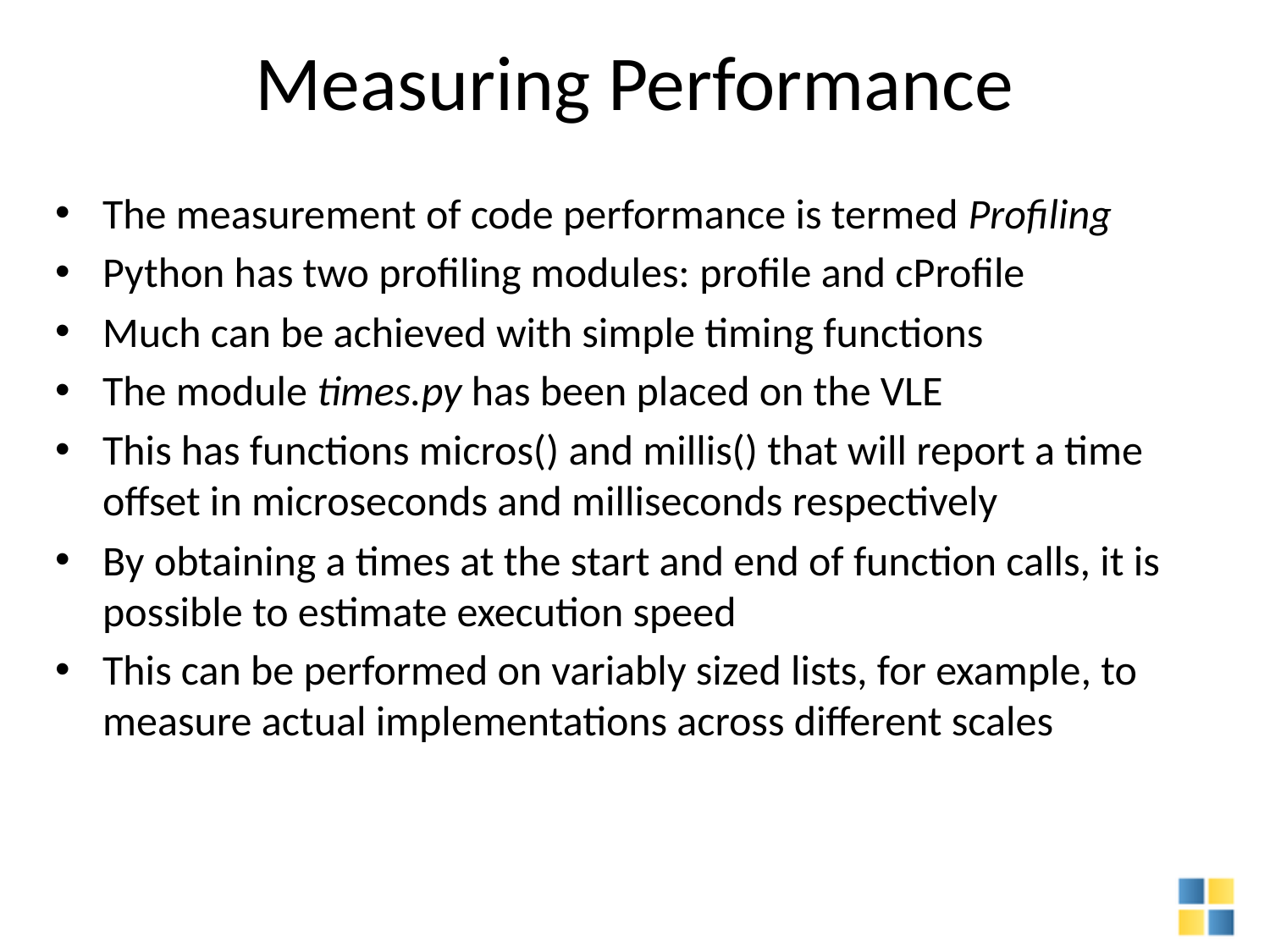

# Measuring Performance
The measurement of code performance is termed Profiling
Python has two profiling modules: profile and cProfile
Much can be achieved with simple timing functions
The module times.py has been placed on the VLE
This has functions micros() and millis() that will report a time offset in microseconds and milliseconds respectively
By obtaining a times at the start and end of function calls, it is possible to estimate execution speed
This can be performed on variably sized lists, for example, to measure actual implementations across different scales